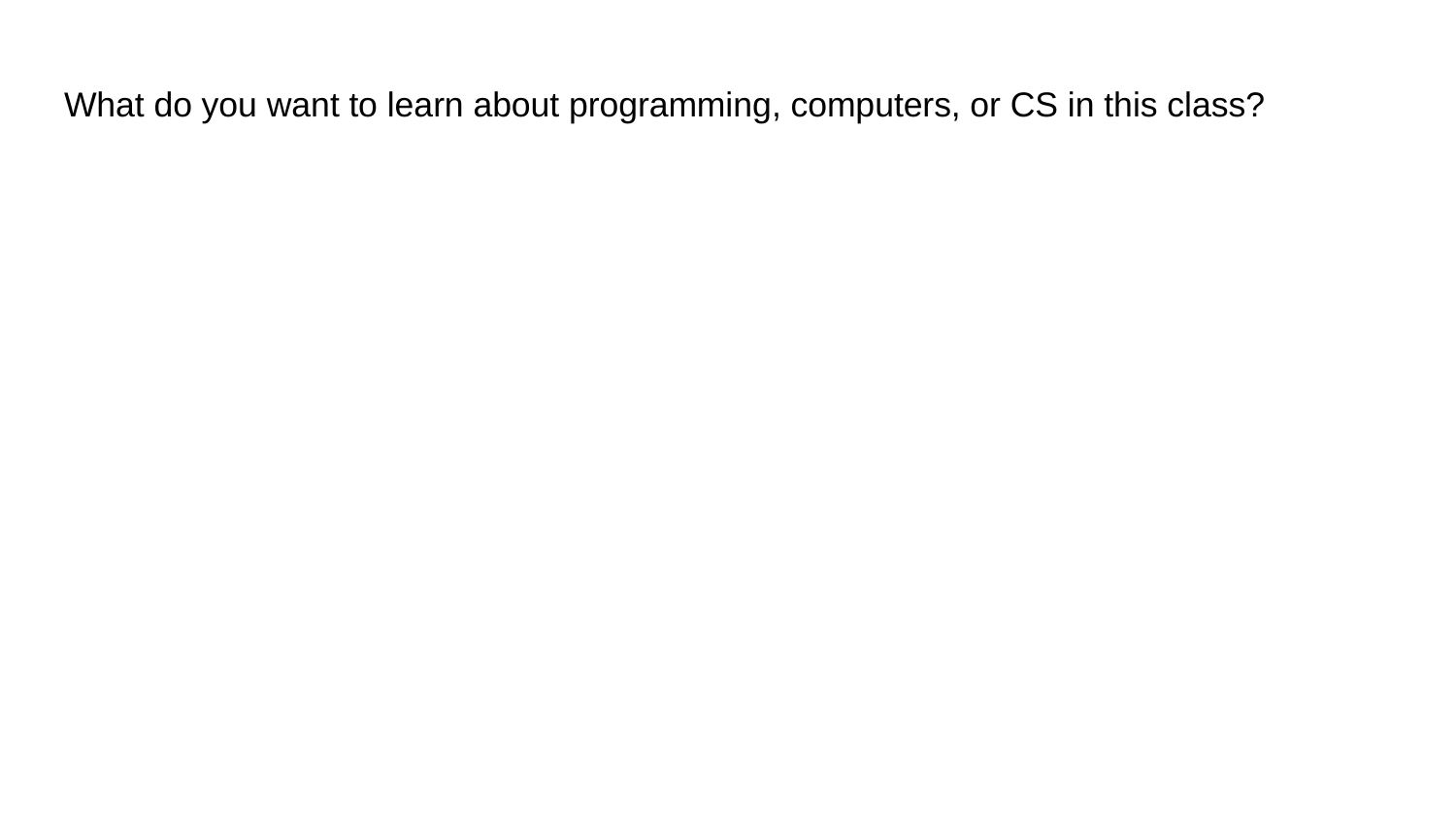

# What do you want to learn about programming, computers, or CS in this class?